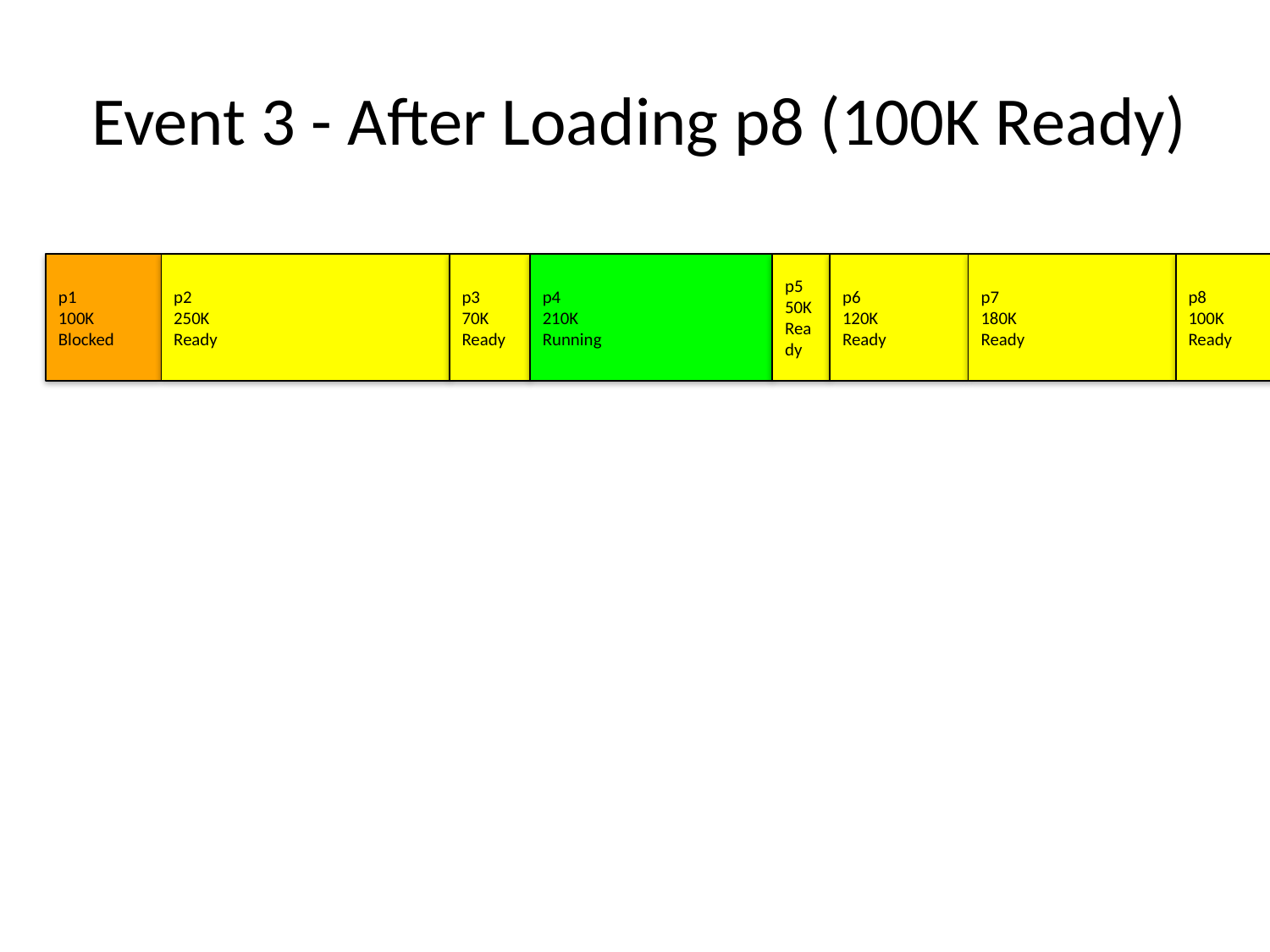

# Event 3 - After Loading p8 (100K Ready)
p1
100K
Blocked
p2
250K
Ready
p3
70K
Ready
p4
210K
Running
p5
50K
Ready
p6
120K
Ready
p7
180K
Ready
p8
100K
Ready